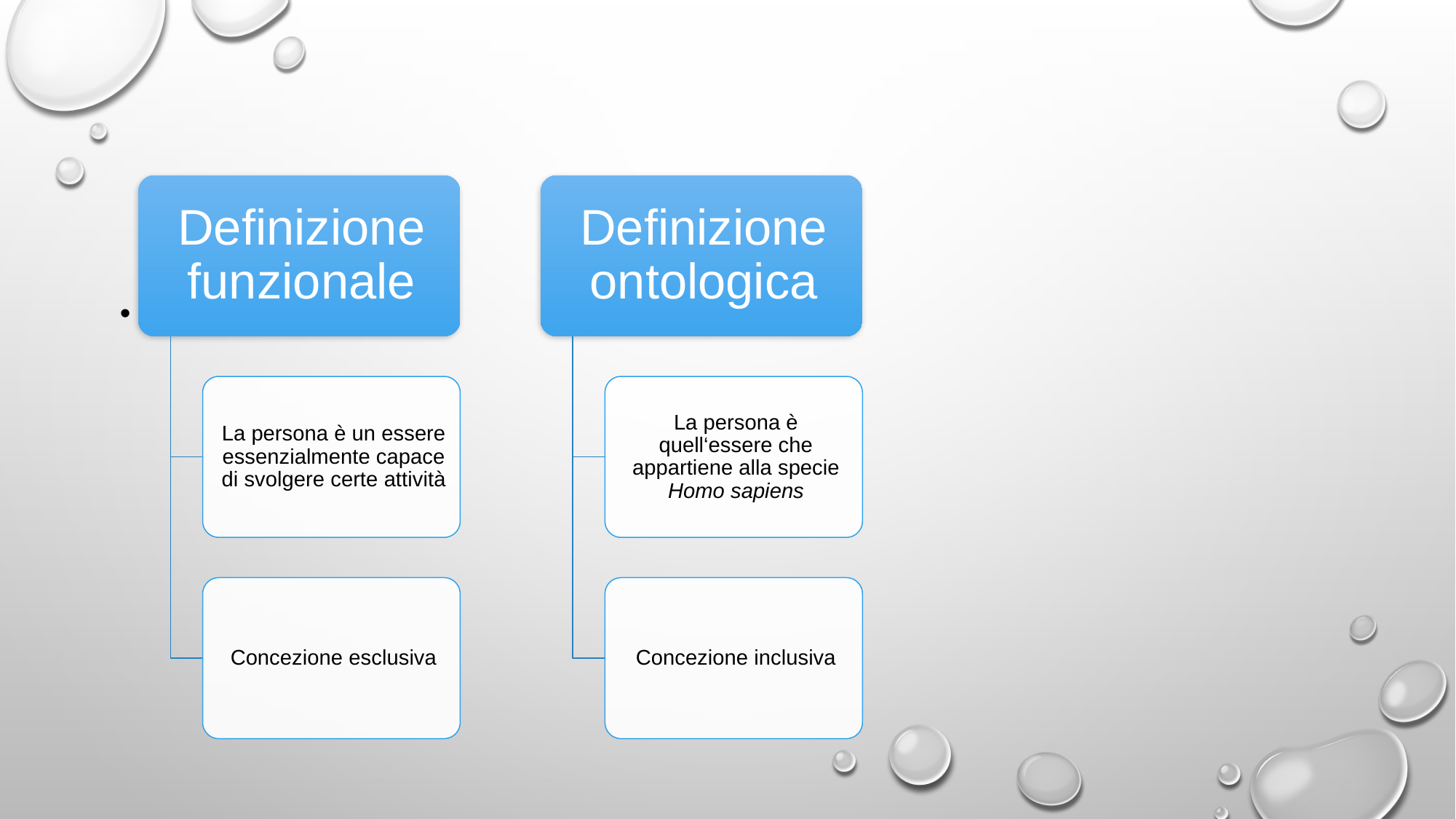

#
Definizione funzionale
La persona è un essere essenzialmente capace di svolgere certe attività
Concezione esclusiva
Definizione ontologica
La persona è quell‘essere che appartiene alla specie Homo sapiens
Concezione inclusiva